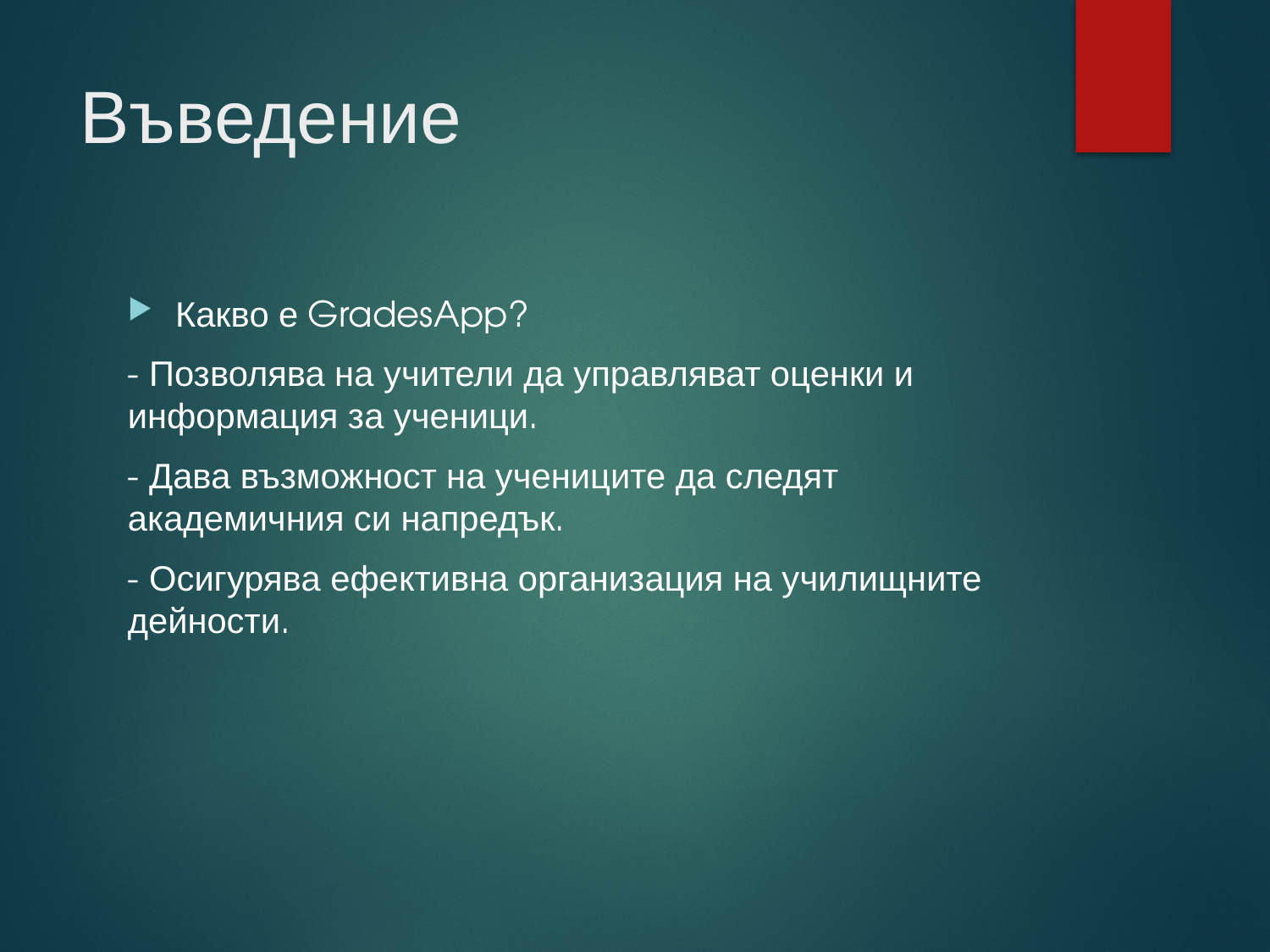

# Въведение
Какво е GradesApp?
- Позволява на учители да управляват оценки и информация за ученици.
- Дава възможност на учениците да следят академичния си напредък.
- Осигурява ефективна организация на училищните дейности.